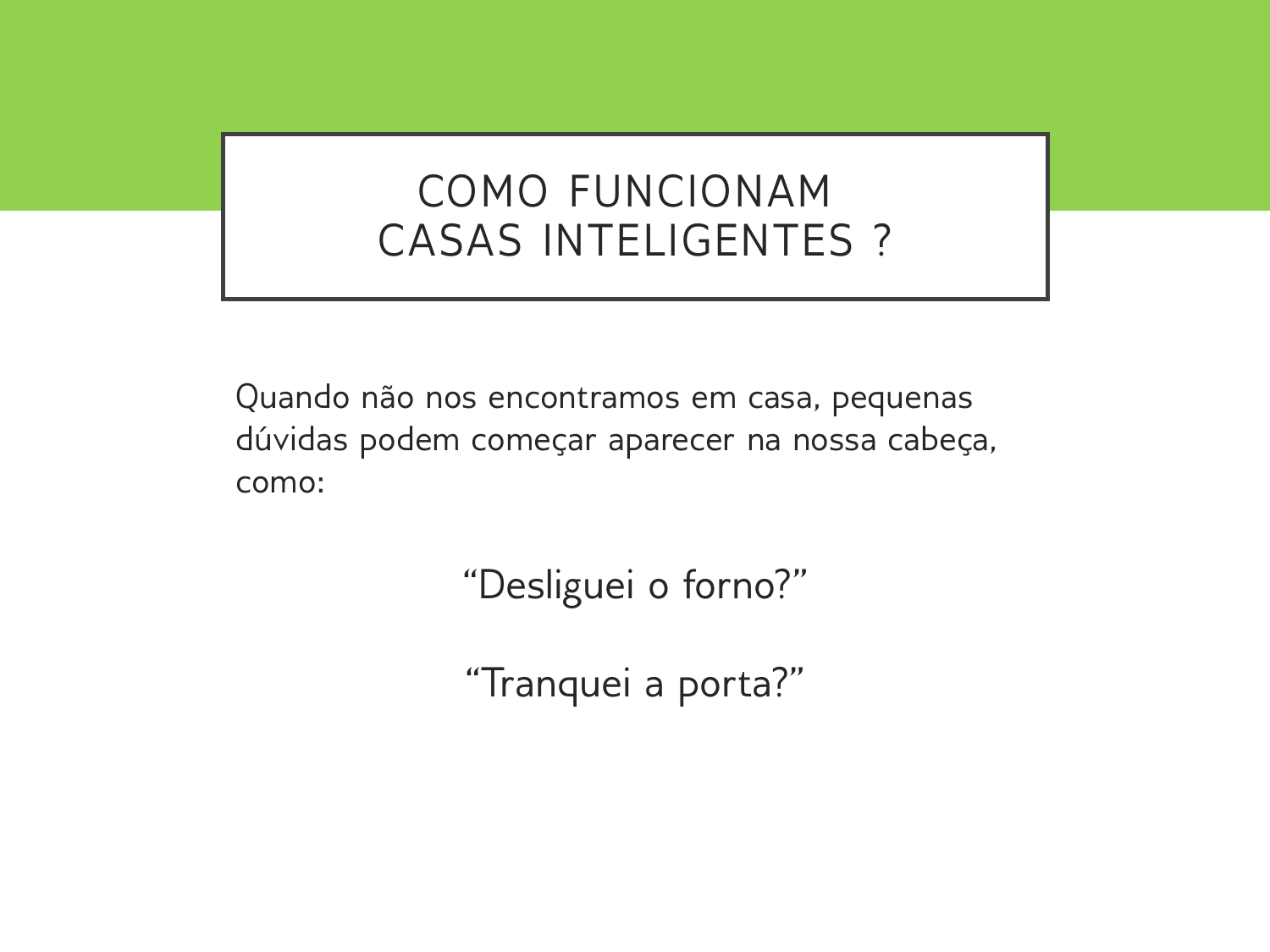

# Como funcionam casas inteligentes ?
Quando não nos encontramos em casa, pequenas dúvidas podem começar aparecer na nossa cabeça, como:

“Desliguei o forno?”

“Tranquei a porta?”